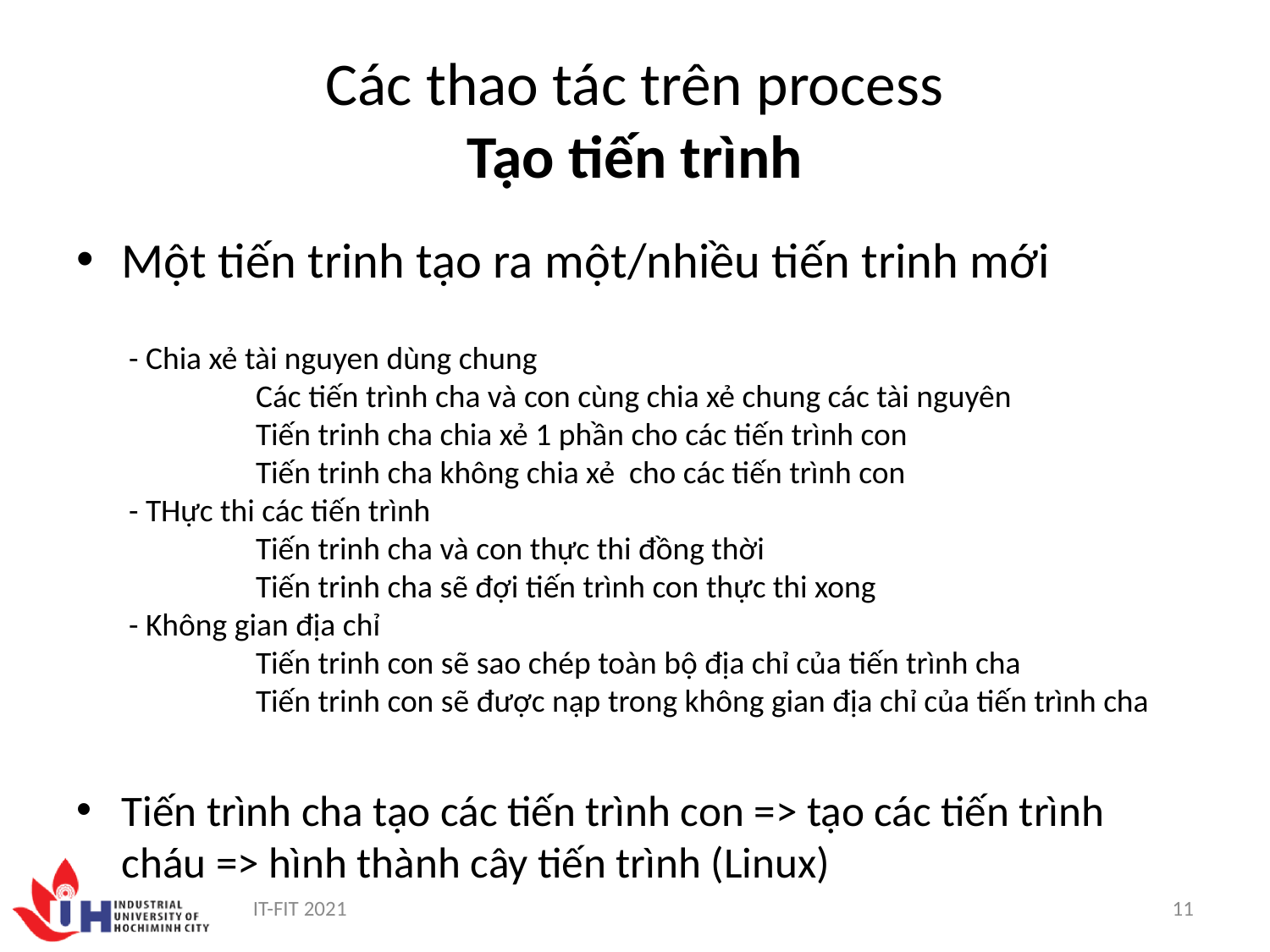

# Các thao tác trên process Tạo tiến trình
Một tiến trinh tạo ra một/nhiều tiến trinh mới

Tiến trình cha tạo các tiến trình con => tạo các tiến trình cháu => hình thành cây tiến trình (Linux)

- Chia xẻ tài nguyen dùng chung
	Các tiến trình cha và con cùng chia xẻ chung các tài nguyên
	Tiến trinh cha chia xẻ 1 phần cho các tiến trình con
	Tiến trinh cha không chia xẻ  cho các tiến trình con
- THực thi các tiến trình
	Tiến trinh cha và con thực thi đồng thời
	Tiến trinh cha sẽ đợi tiến trình con thực thi xong
- Không gian địa chỉ
	Tiến trinh con sẽ sao chép toàn bộ địa chỉ của tiến trình cha
	Tiến trinh con sẽ được nạp trong không gian địa chỉ của tiến trình cha
IT-FIT 2021
11